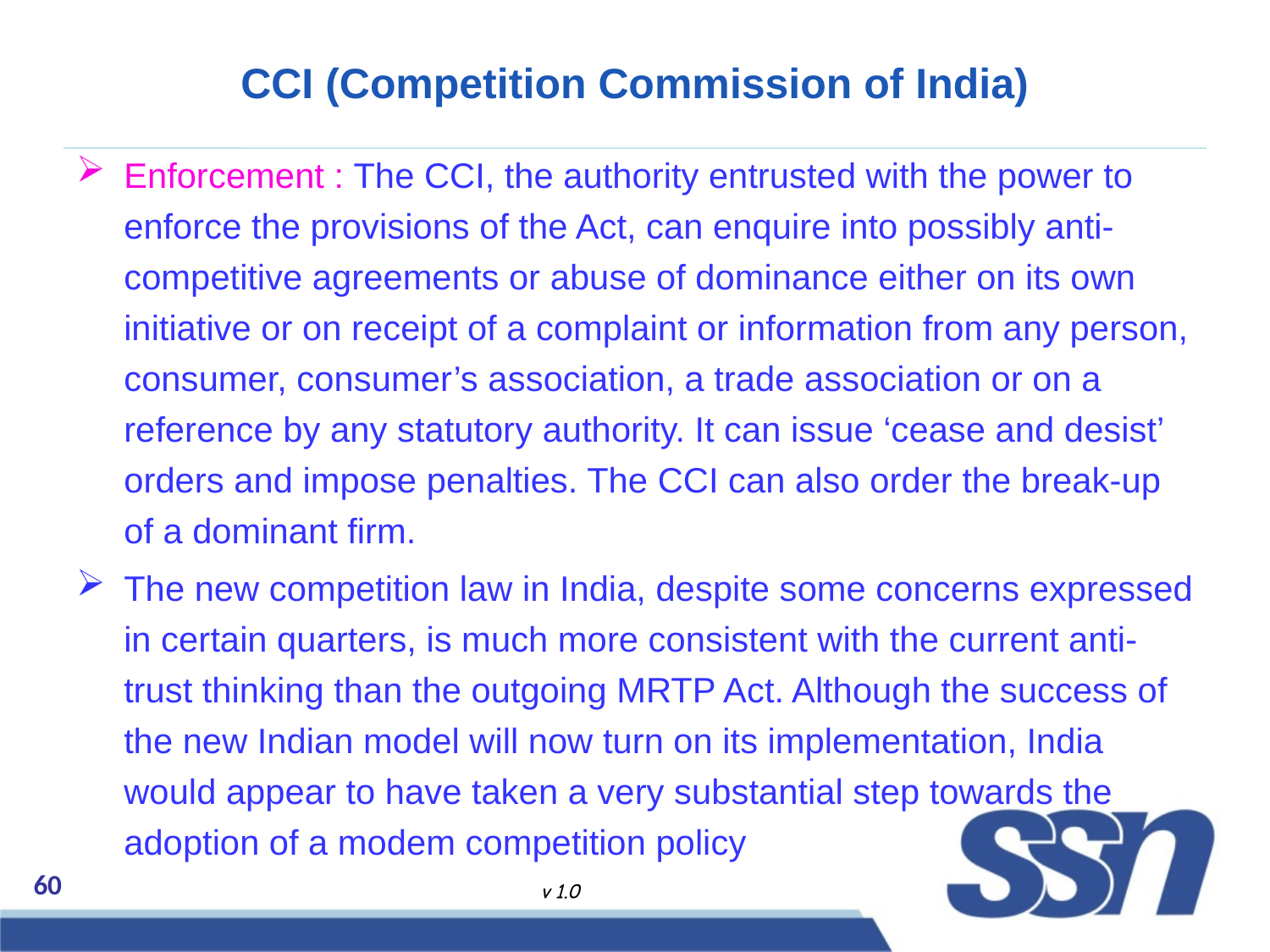

# CCI (Competition Commission of India)
Enforcement : The CCI, the authority entrusted with the power to enforce the provisions of the Act, can enquire into possibly anti-competitive agreements or abuse of dominance either on its own initiative or on receipt of a complaint or information from any person, consumer, consumer’s association, a trade association or on a reference by any statutory authority. It can issue ‘cease and desist’ orders and impose penalties. The CCI can also order the break-up of a dominant firm.
The new competition law in India, despite some concerns expressed in certain quarters, is much more consistent with the current anti-trust thinking than the outgoing MRTP Act. Although the success of the new Indian model will now turn on its implementation, India would appear to have taken a very substantial step towards the adoption of a modem competition policy